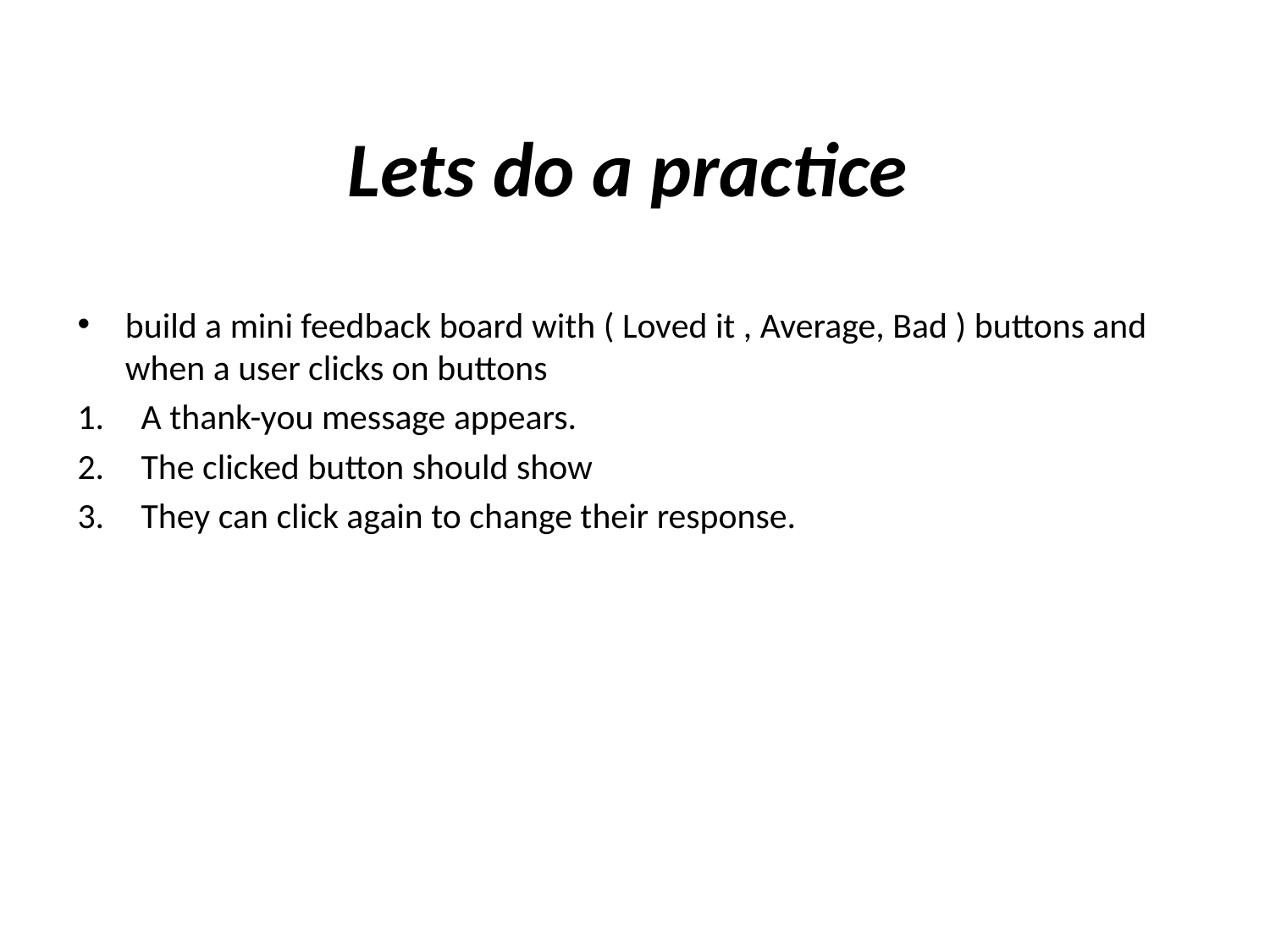

# Lets do a practice
build a mini feedback board with ( Loved it , Average, Bad ) buttons and when a user clicks on buttons
A thank-you message appears.
The clicked button should show
They can click again to change their response.